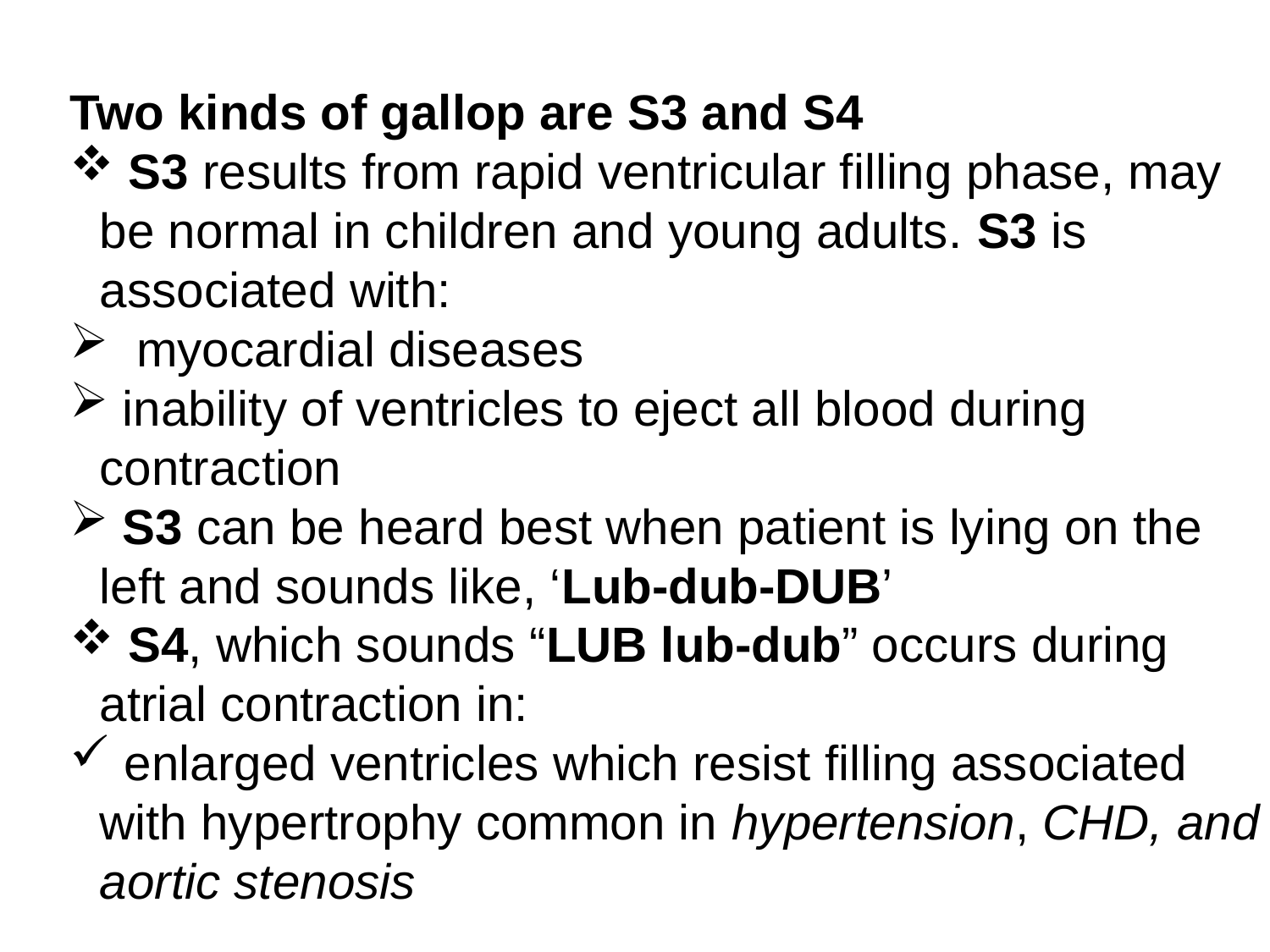

Two kinds of gallop are S3 and S4
 S3 results from rapid ventricular filling phase, may be normal in children and young adults. S3 is associated with:
  myocardial diseases
 inability of ventricles to eject all blood during contraction
 S3 can be heard best when patient is lying on the left and sounds like, ‘Lub-dub-DUB’
 S4, which sounds “LUB lub-dub” occurs during atrial contraction in:
 enlarged ventricles which resist filling associated with hypertrophy common in hypertension, CHD, and aortic stenosis